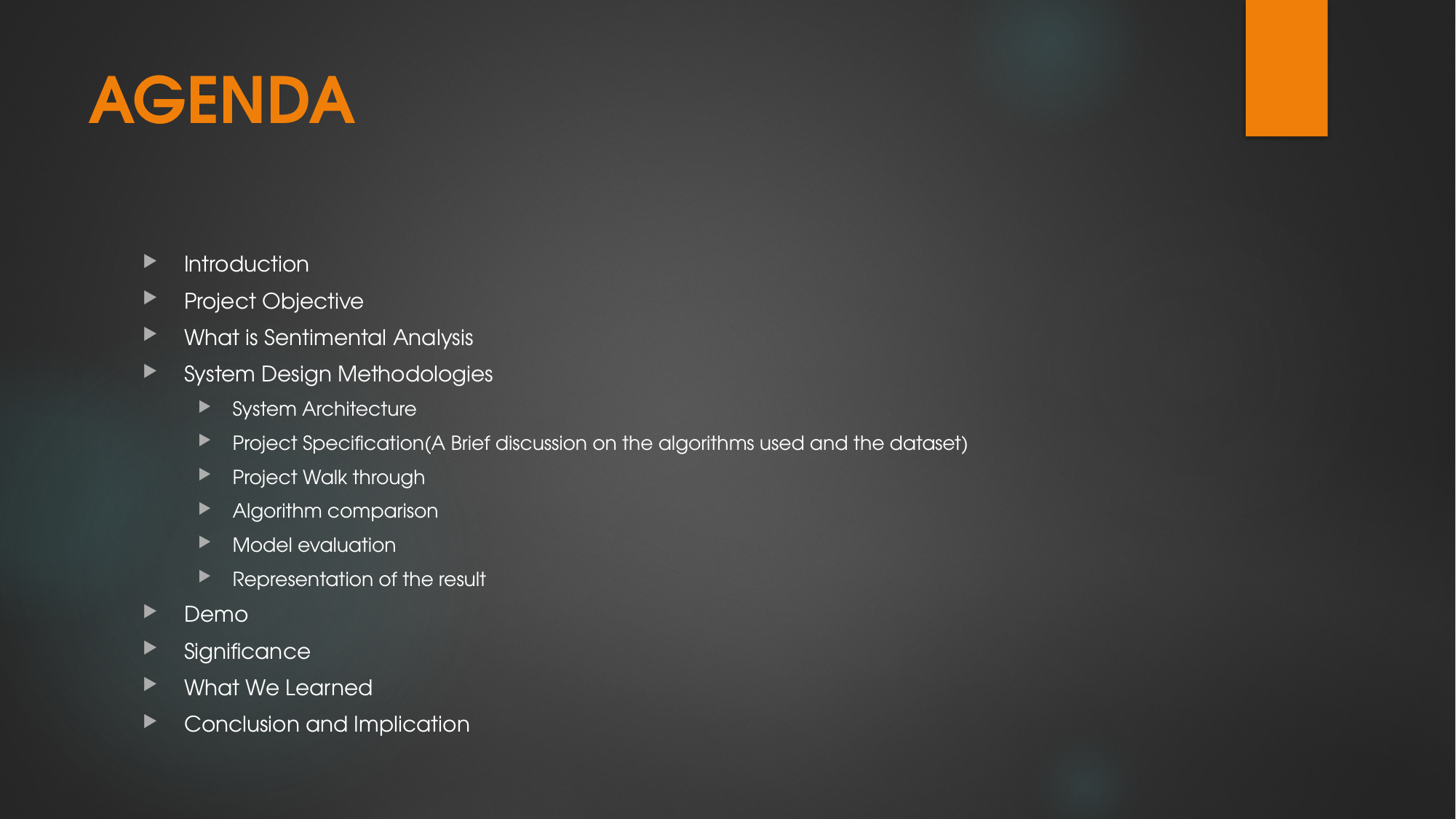

# AGENDA
Introduction
Project Objective
What is Sentimental Analysis
System Design Methodologies
System Architecture
Project Specification(A Brief discussion on the algorithms used and the dataset)
Project Walk through
Algorithm comparison
Model evaluation
Representation of the result
Demo
Significance
What We Learned
Conclusion and Implication